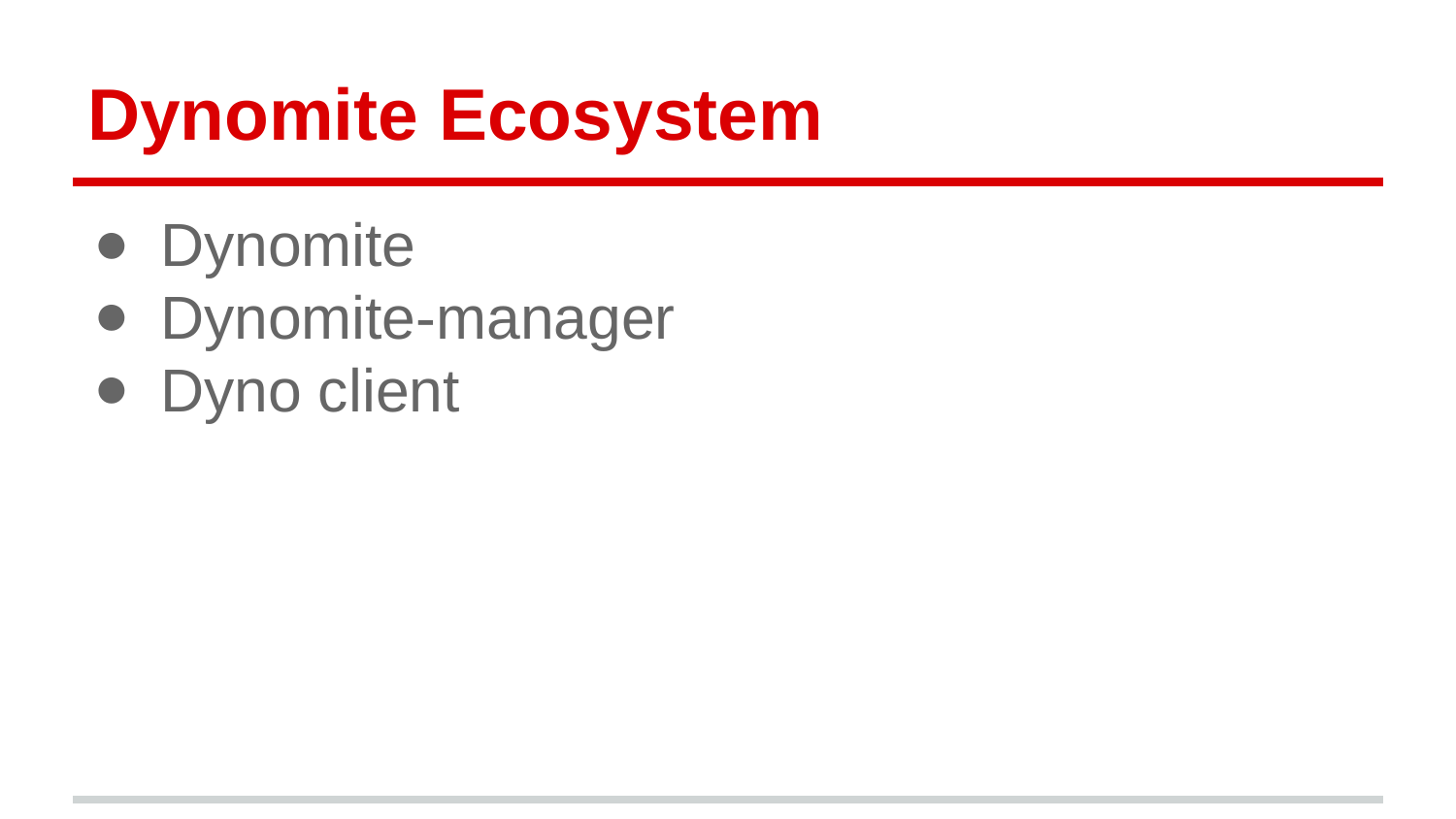

# Dynomite Ecosystem
Dynomite
Dynomite-manager
Dyno client